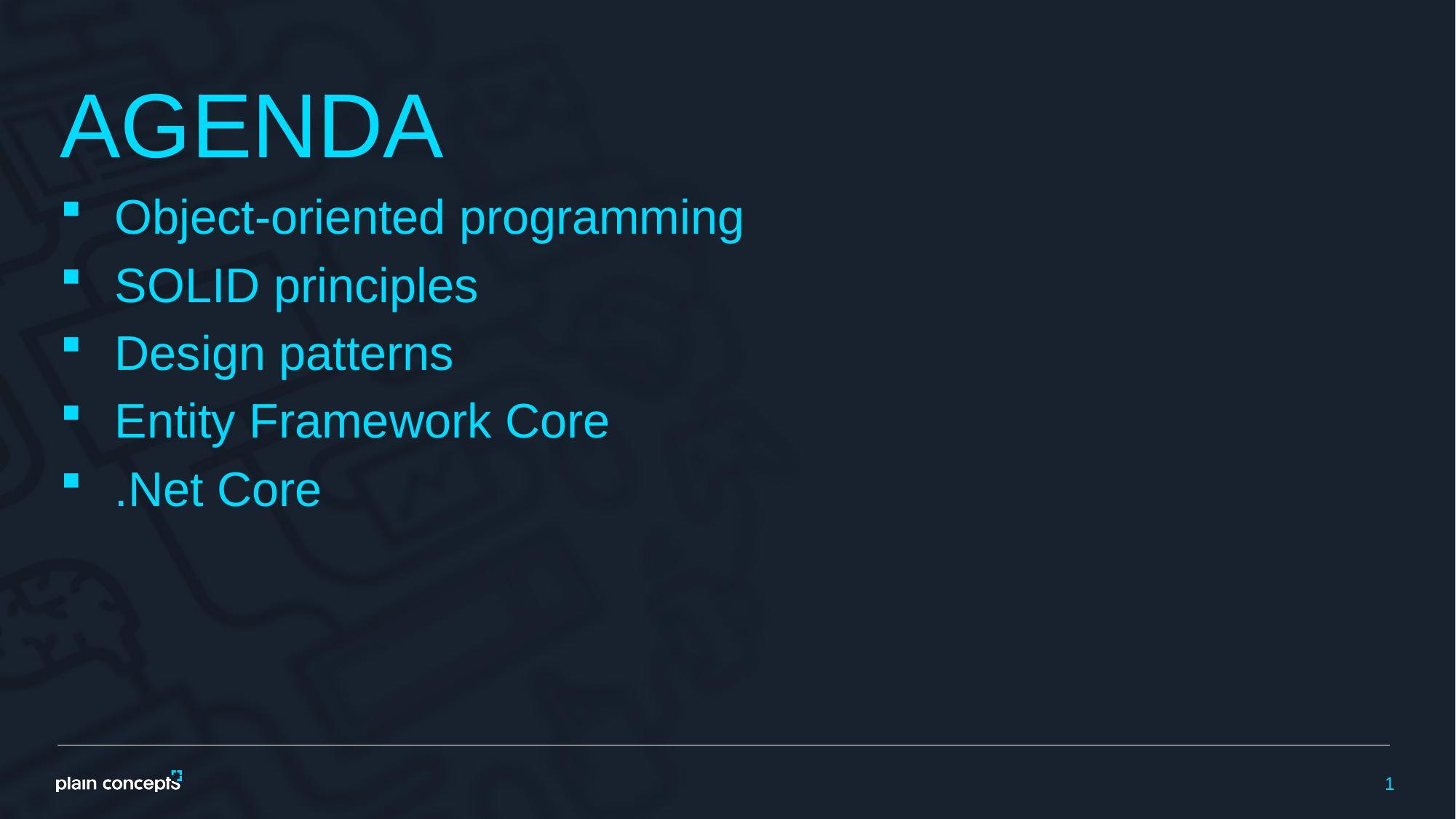

AGENDA
Object-oriented programming
SOLID principles
Design patterns
Entity Framework Core
.Net Core

1